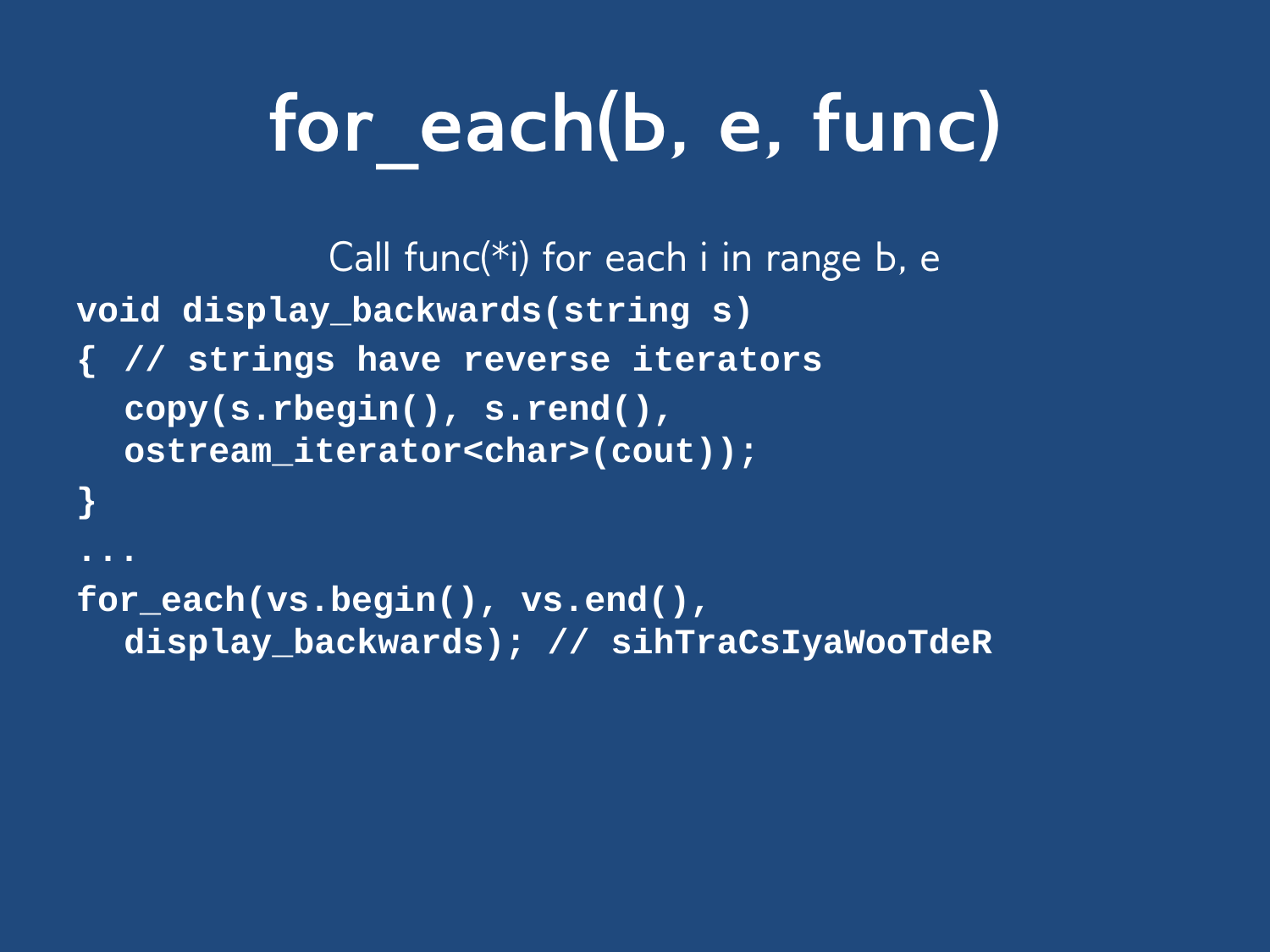

# for_each(b, e, func)
Call func(*i) for each i in range b, e
void display_backwards(string s)
{	// strings have reverse iterators
	copy(s.rbegin(), s.rend(), ostream_iterator<char>(cout));
}
...
for_each(vs.begin(), vs.end(), display_backwards); // sihTraCsIyaWooTdeR